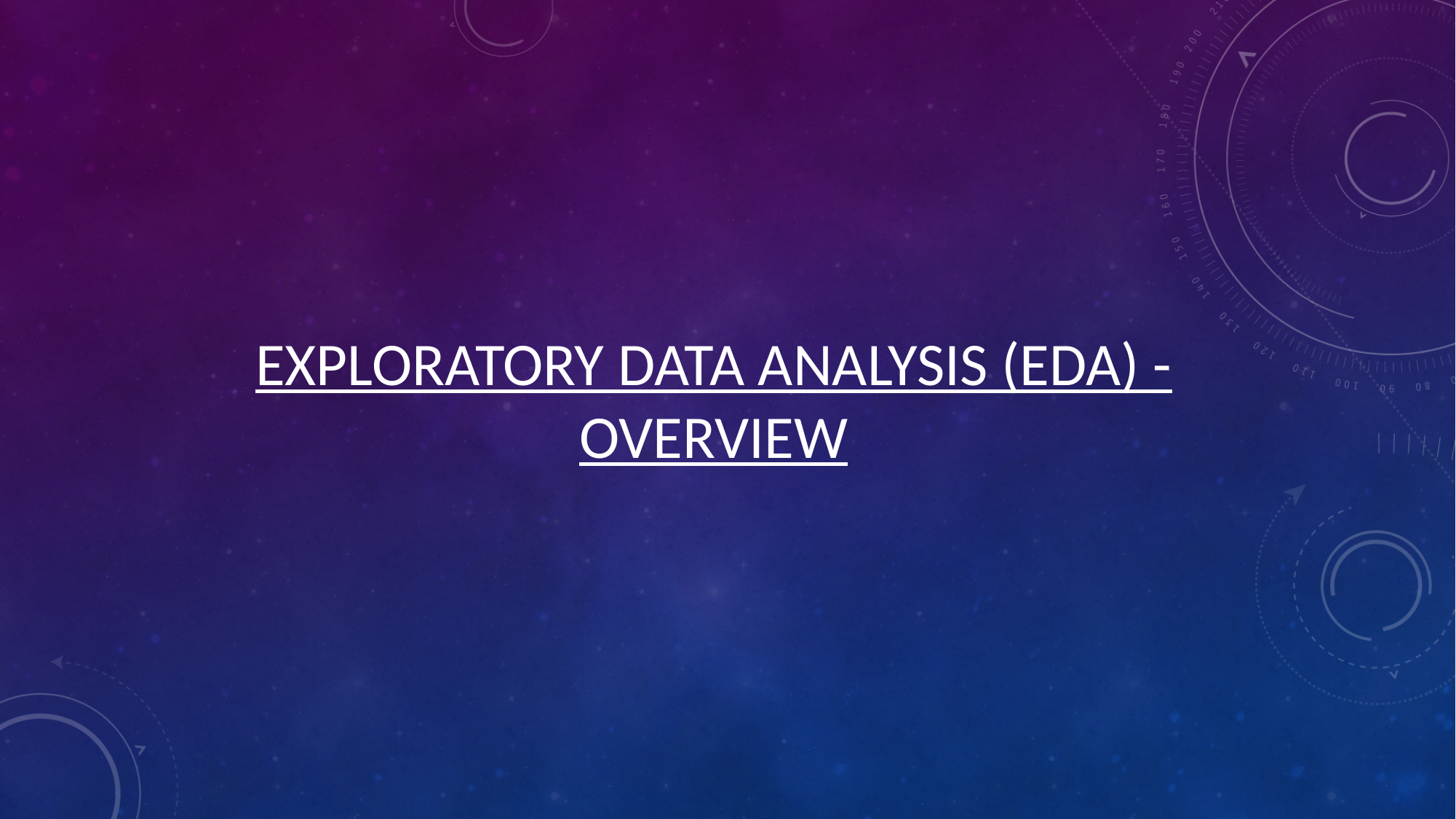

# EXPLORATORY DATA ANALYSIS (EDA) - OVERVIEW